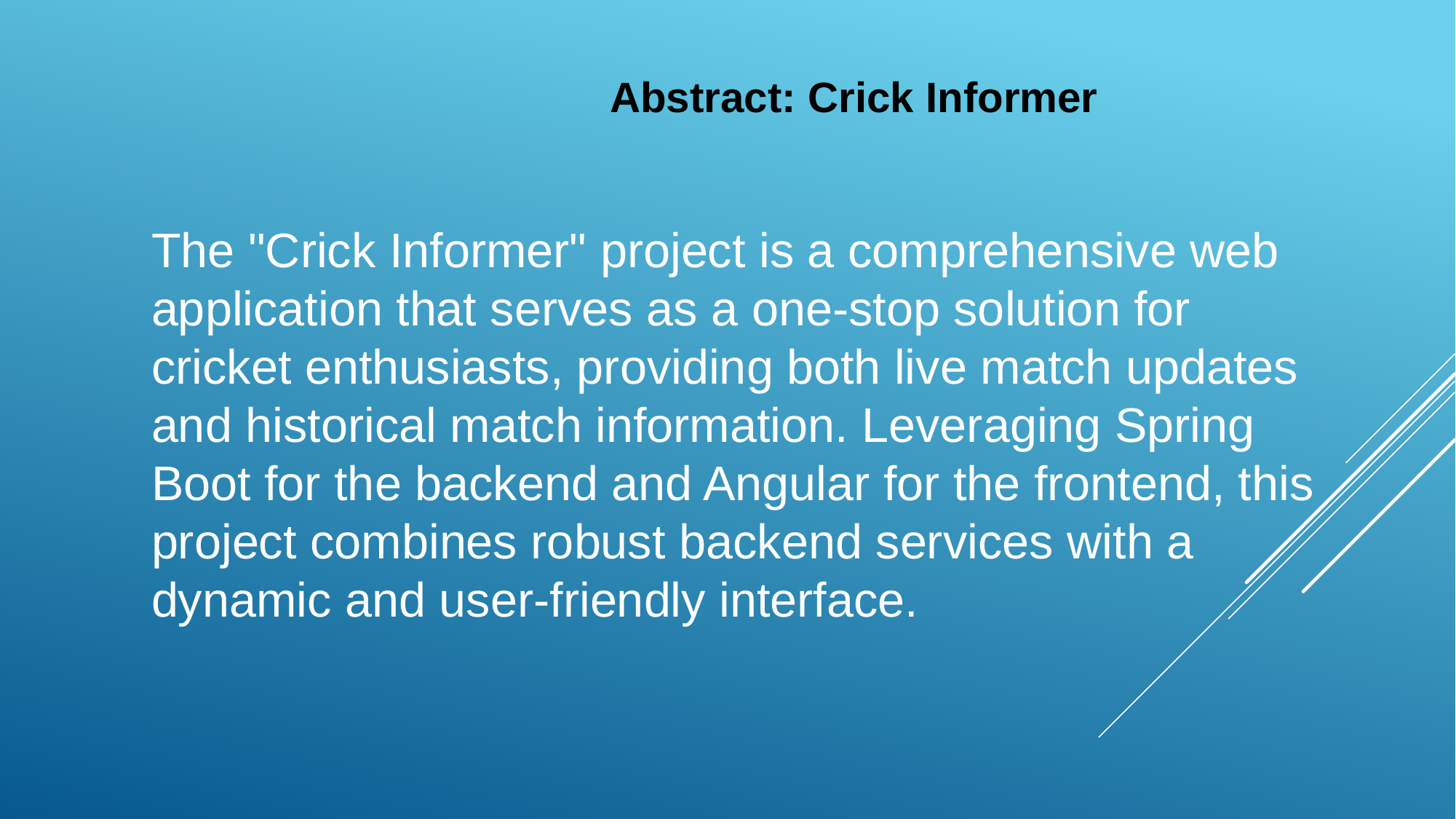

Abstract: Crick Informer

The "Crick Informer" project is a comprehensive web application that serves as a one-stop solution for cricket enthusiasts, providing both live match updates and historical match information. Leveraging Spring Boot for the backend and Angular for the frontend, this project combines robust backend services with a dynamic and user-friendly interface.